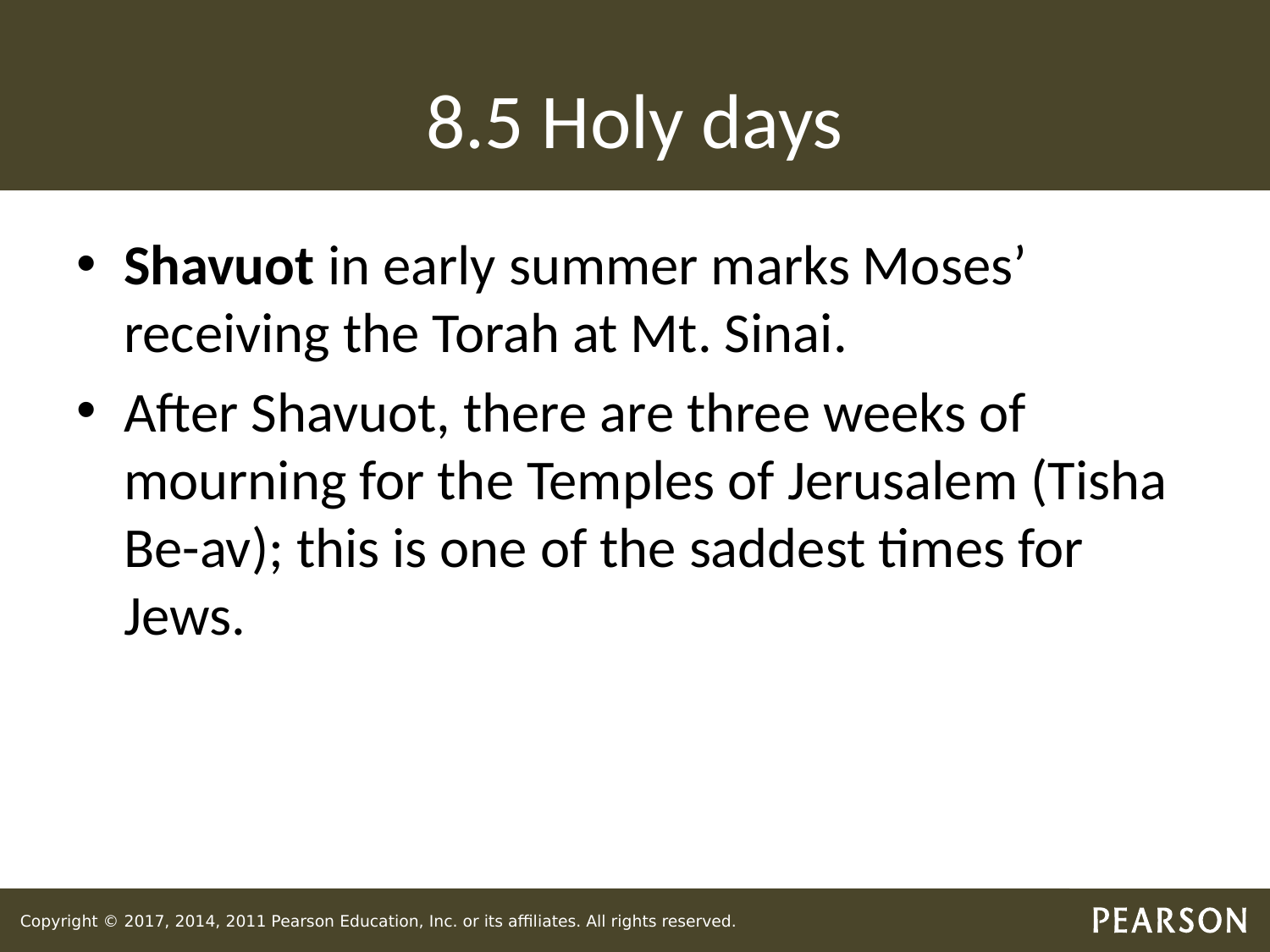

# 8.5 Holy days
Shavuot in early summer marks Moses’ receiving the Torah at Mt. Sinai.
After Shavuot, there are three weeks of mourning for the Temples of Jerusalem (Tisha Be-av); this is one of the saddest times for Jews.